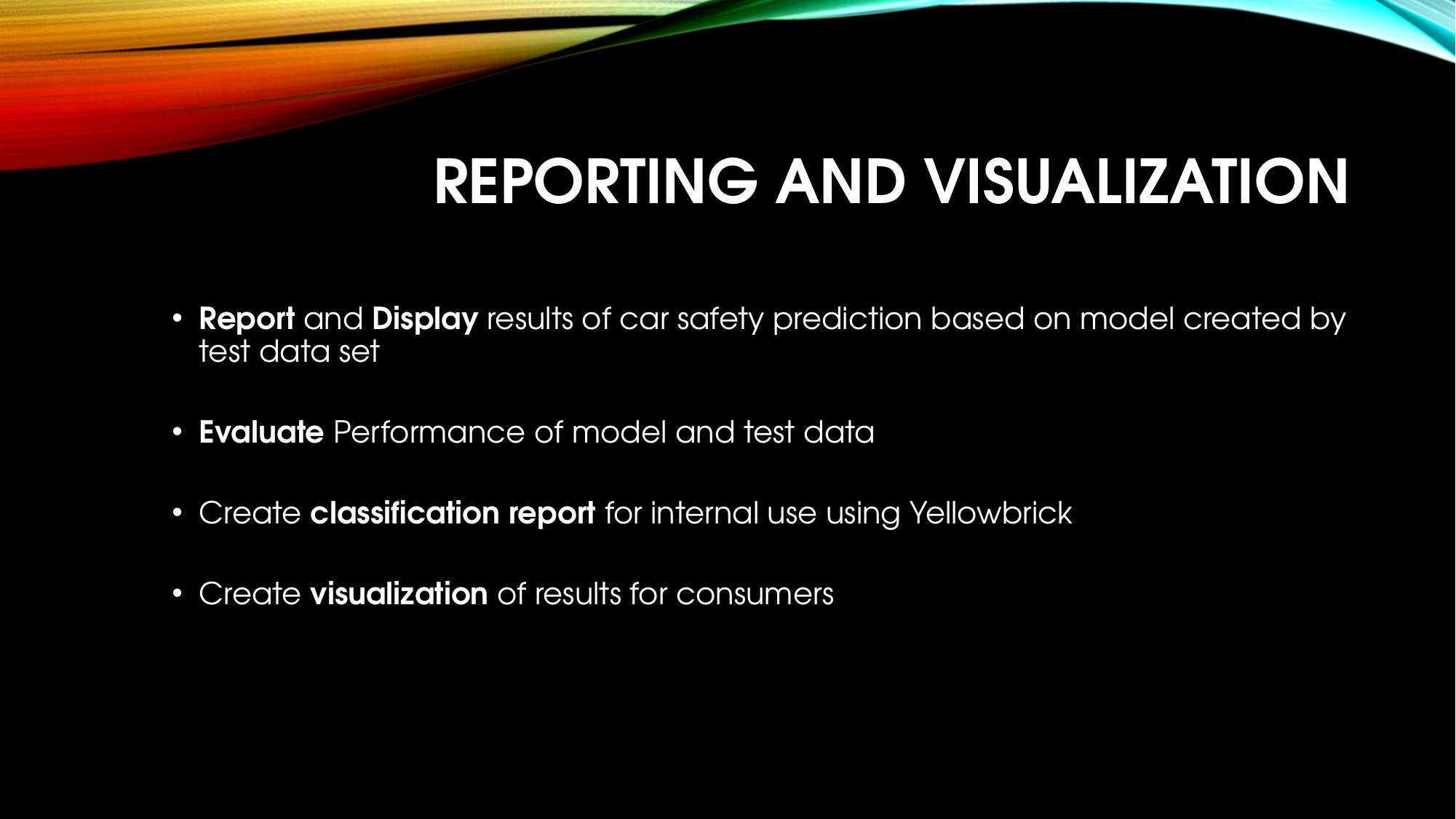

# Reporting and visualization

Report and Display results of car safety prediction based on model created by test data set

Evaluate Performance of model and test data

Create classification report for internal use using Yellowbrick

Create visualization of results for consumers